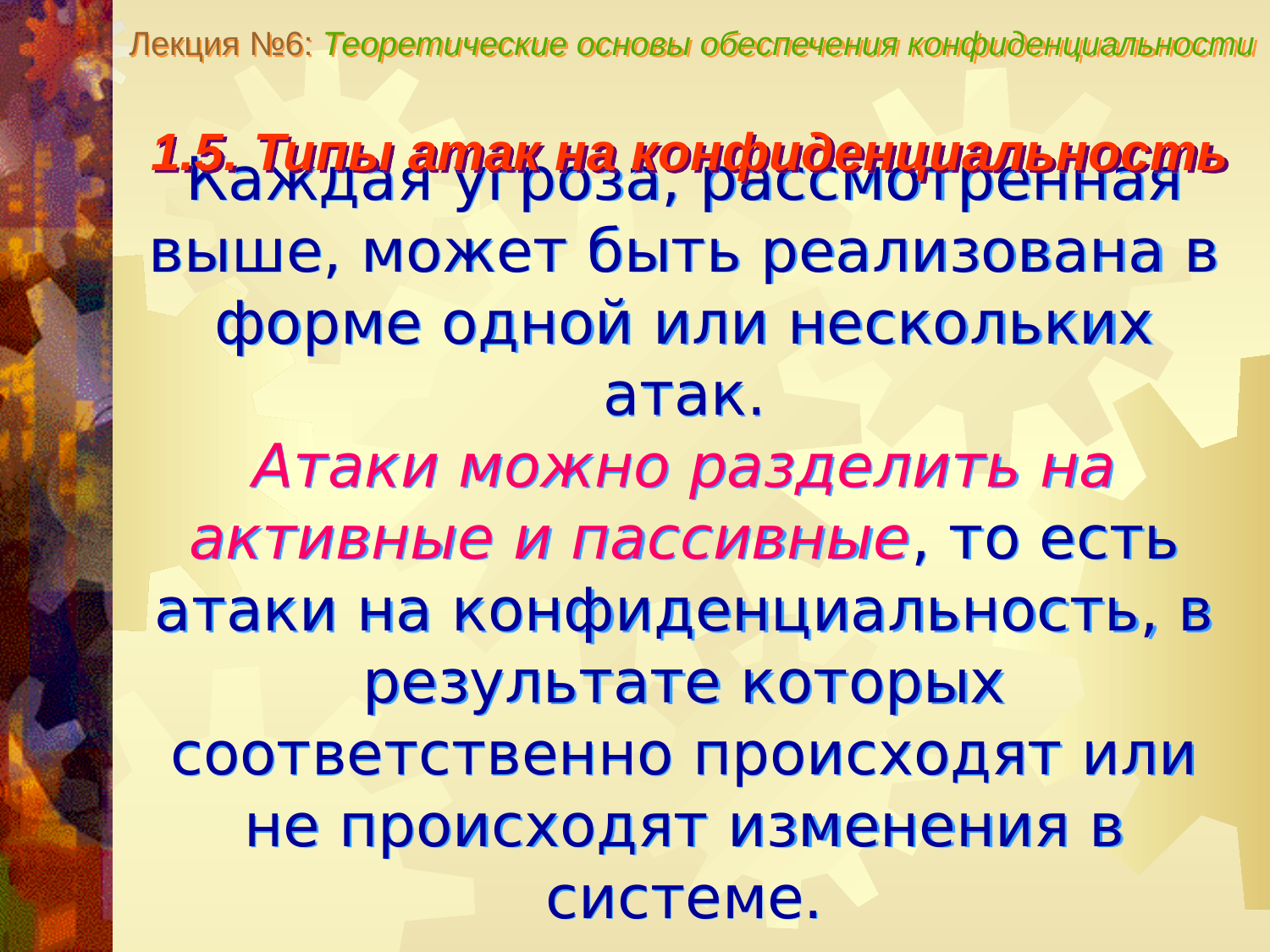

Лекция №6: Теоретические основы обеспечения конфиденциальности
1.5. Типы атак на конфиденциальность
Каждая угроза, рассмотренная выше, может быть реализована в форме одной или нескольких атак.
Атаки можно разделить на активные и пассивные, то есть атаки на конфиденциальность, в результате которых соответственно происходят или не происходят изменения в системе.